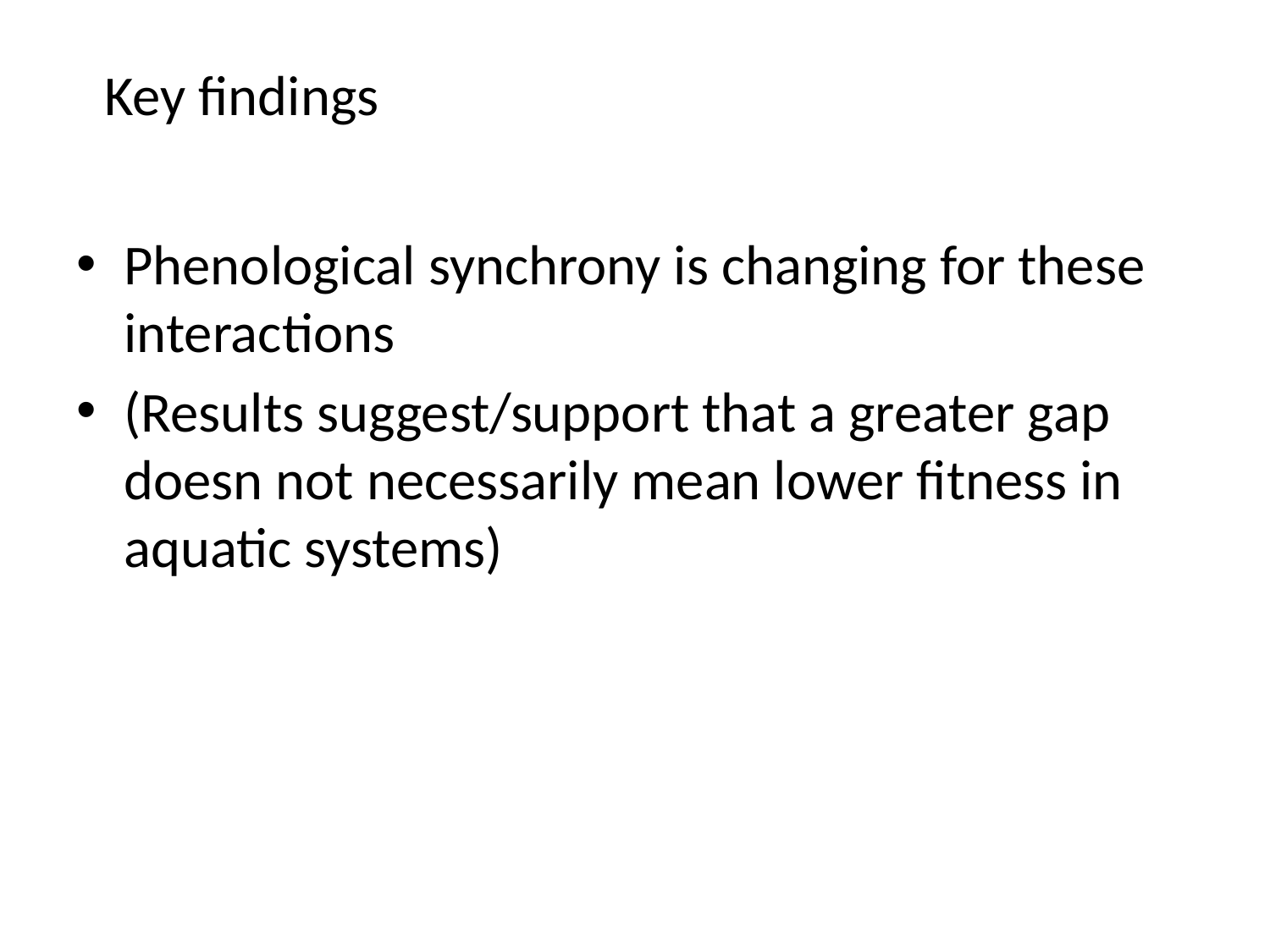

Key findings
Phenological synchrony is changing for these interactions
(Results suggest/support that a greater gap doesn not necessarily mean lower fitness in aquatic systems)